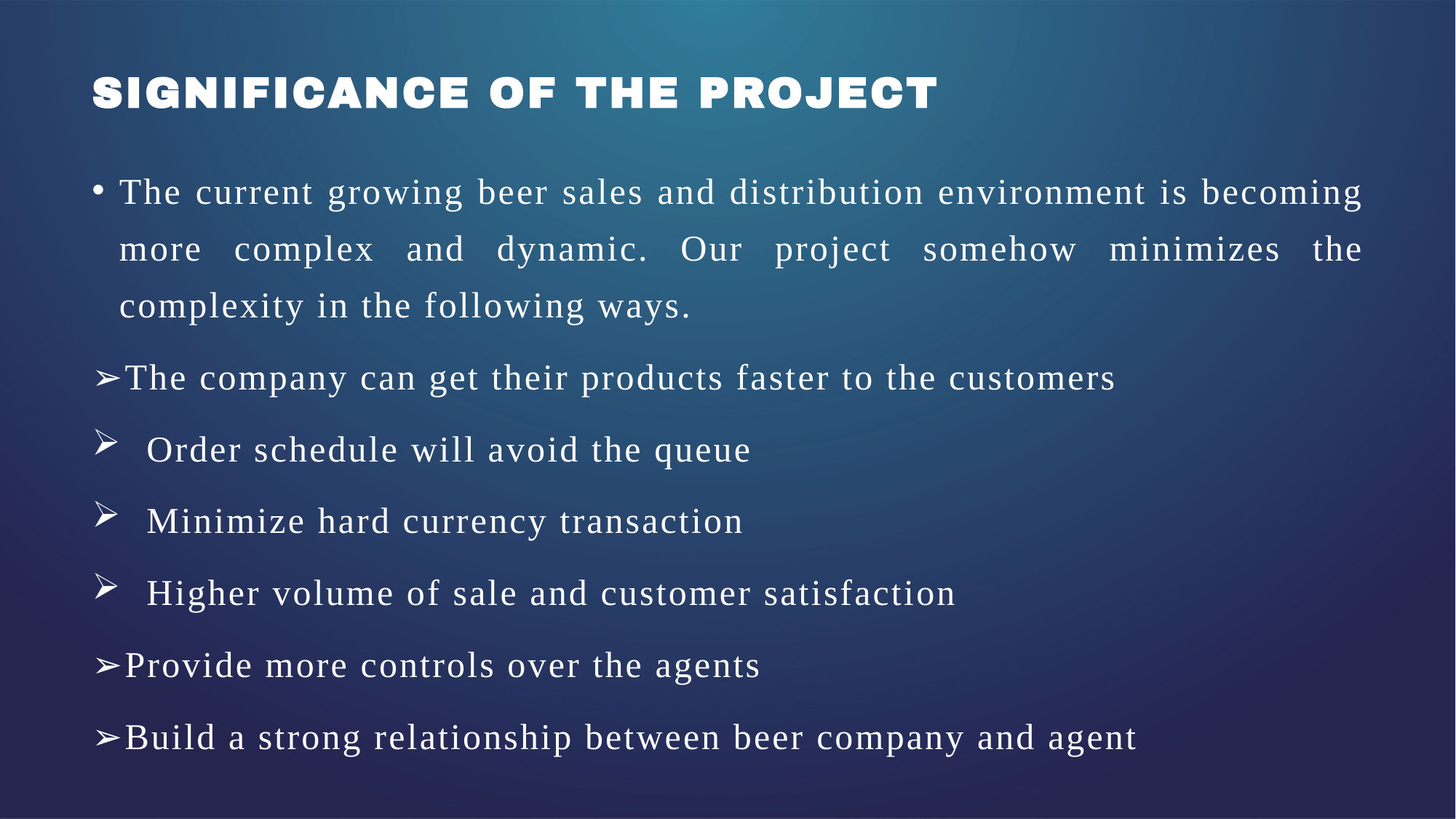

# SIGNIFICANCE OF THE PROJECT
The current growing beer sales and distribution environment is becoming more complex and dynamic. Our project somehow minimizes the complexity in the following ways.
➢The company can get their products faster to the customers
Order schedule will avoid the queue
Minimize hard currency transaction
Higher volume of sale and customer satisfaction
➢Provide more controls over the agents
➢Build a strong relationship between beer company and agent